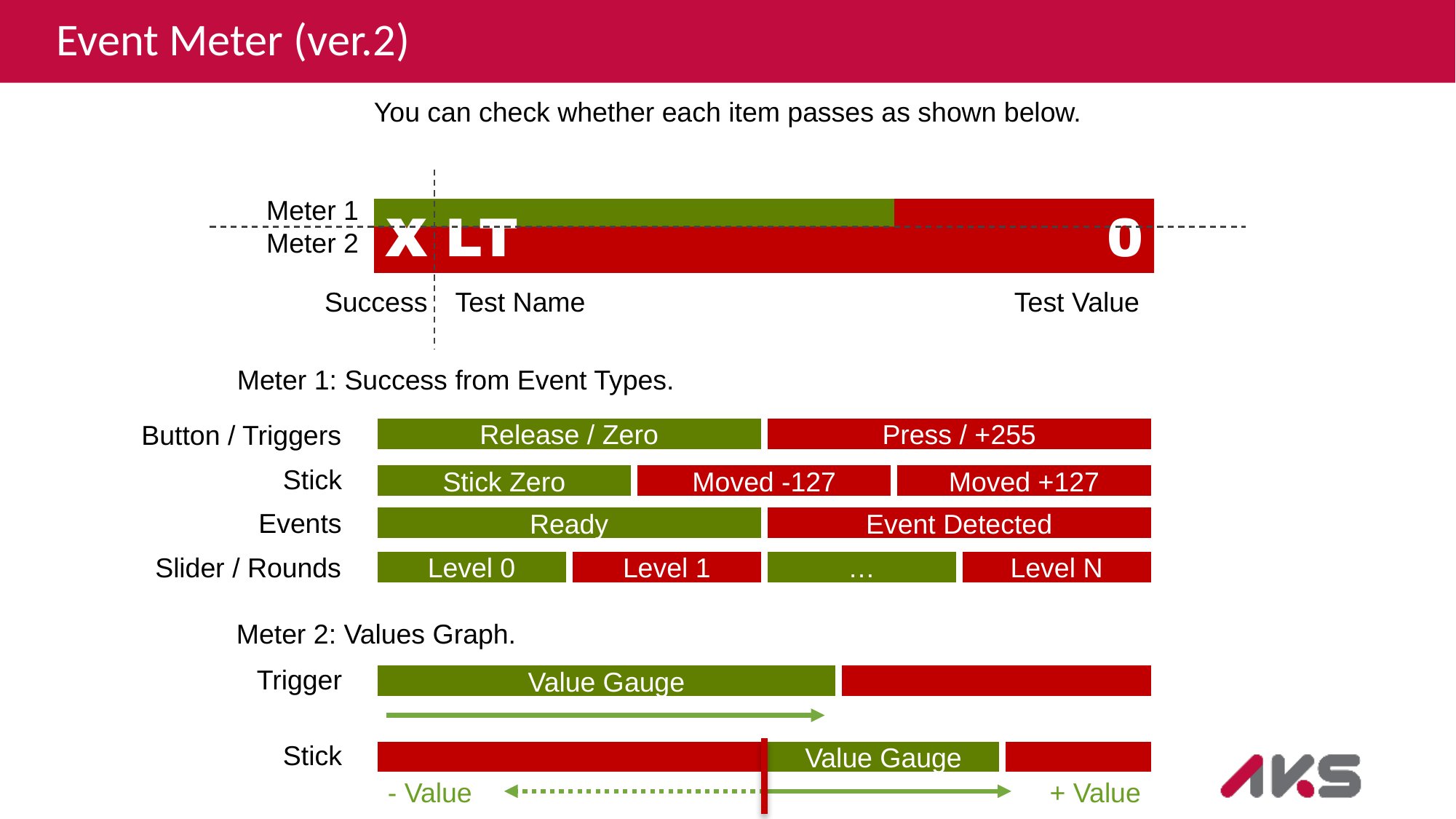

Event Meter (ver.2)
You can check whether each item passes as shown below.
Meter 1
Meter 2
X
LT
0

Success
Test Name
Test Value
Meter 1: Success from Event Types.
Button / Triggers
Release / Zero
Press / +255
Stick
Stick Zero
Moved -127
Moved +127
Events
Ready
Event Detected
Slider / Rounds
Level 0
Level 1
…
Level N
Meter 2: Values Graph.
Trigger
Value Gauge

Stick

Value Gauge
- Value
+ Value